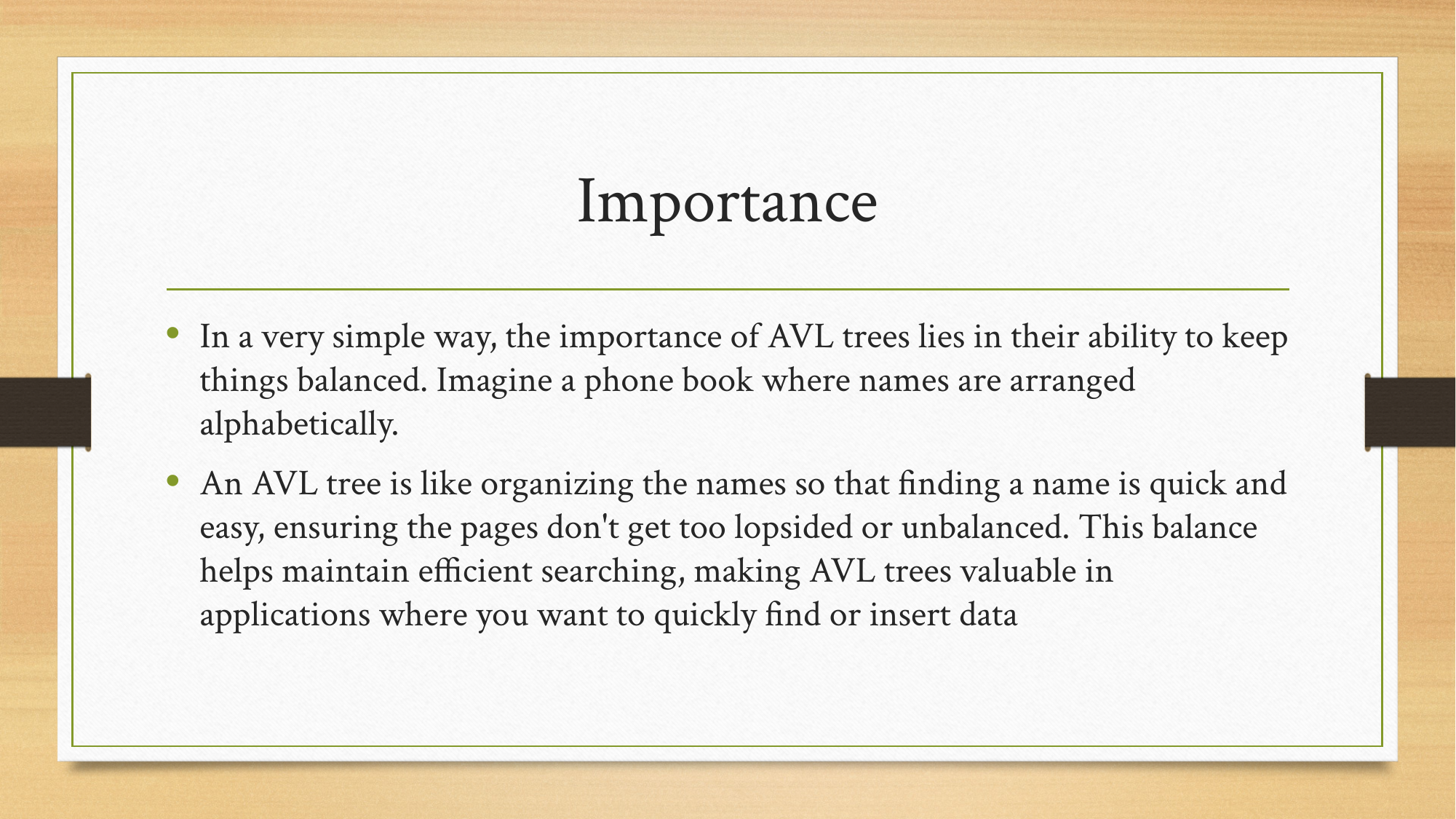

# Importance
In a very simple way, the importance of AVL trees lies in their ability to keep things balanced. Imagine a phone book where names are arranged alphabetically.
An AVL tree is like organizing the names so that finding a name is quick and easy, ensuring the pages don't get too lopsided or unbalanced. This balance helps maintain efficient searching, making AVL trees valuable in applications where you want to quickly find or insert data